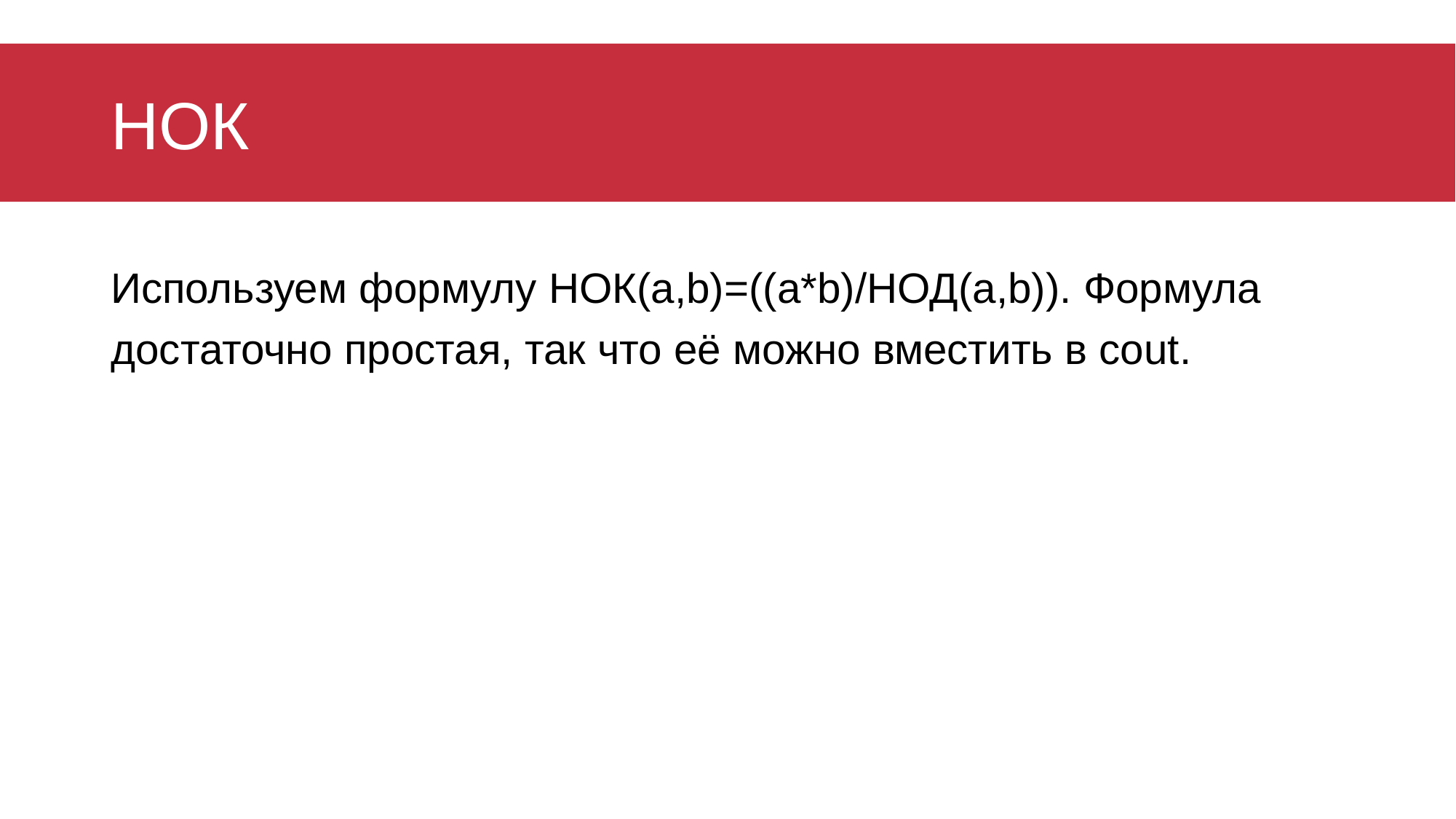

# НОК
Используем формулу НОК(a,b)=((a*b)/НОД(a,b)). Формула достаточно простая, так что её можно вместить в cout.